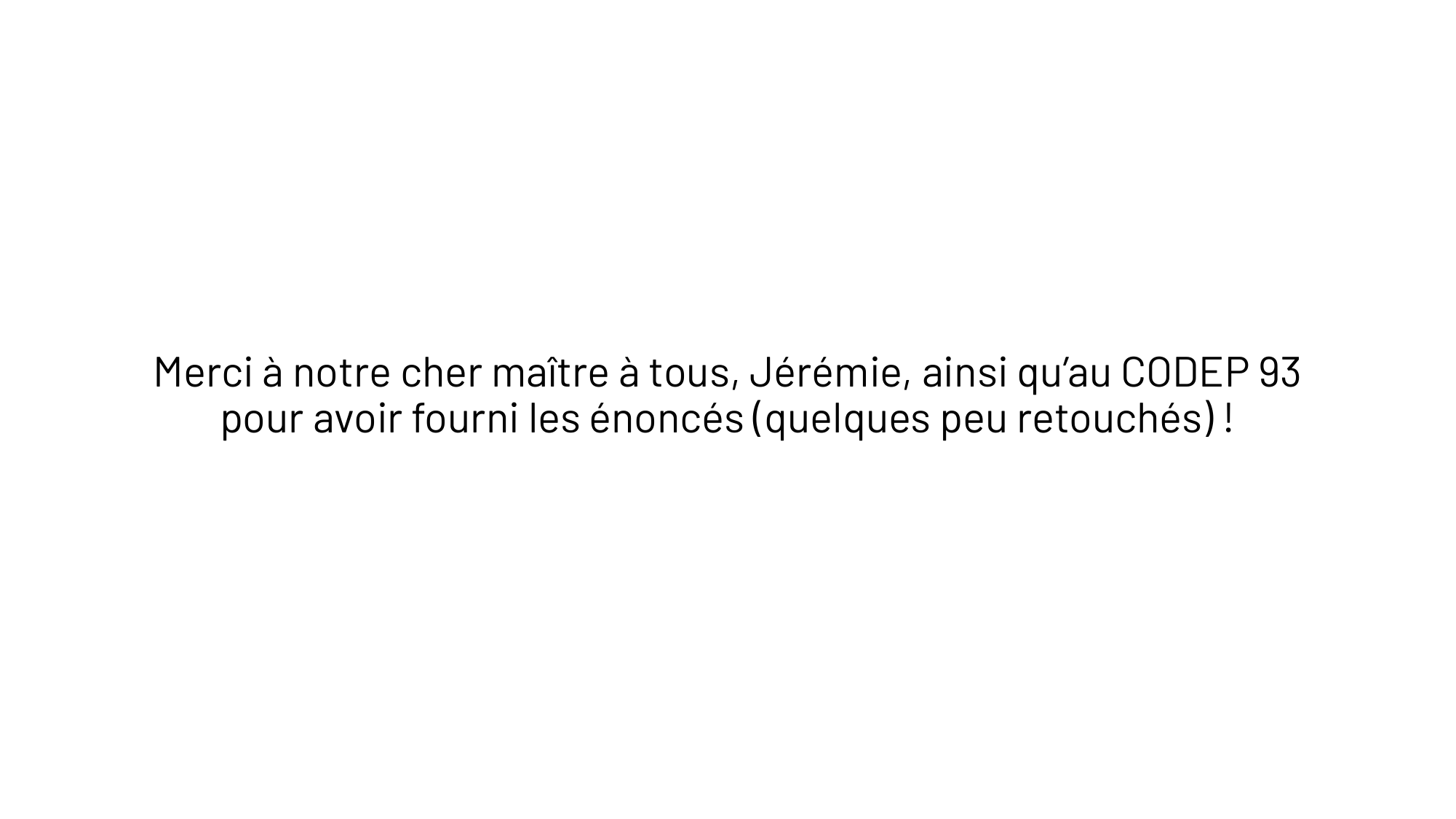

Merci à notre cher maître à tous, Jérémie, ainsi qu’au CODEP 93 pour avoir fourni les énoncés (quelques peu retouchés) !